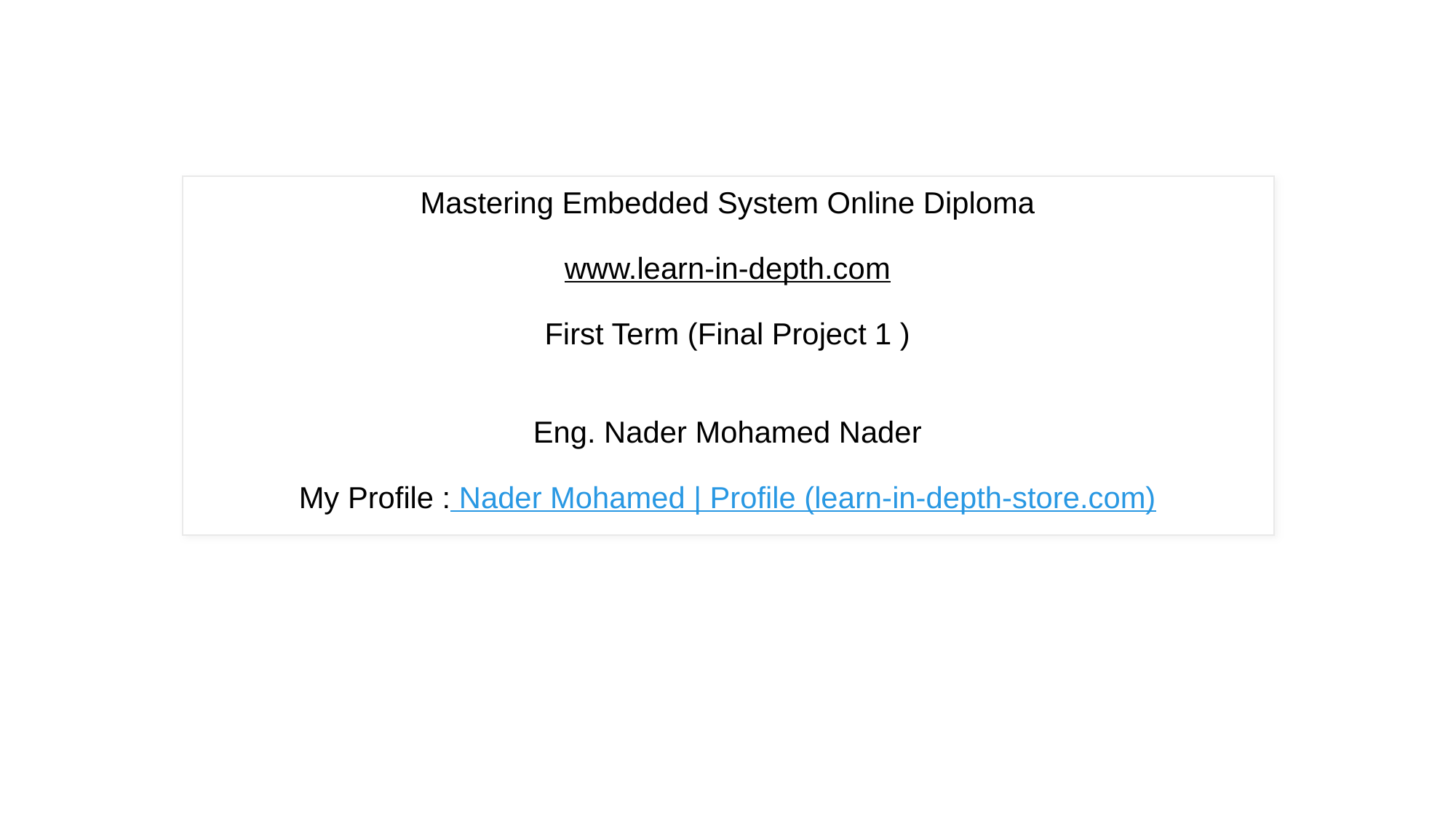

# Mastering Embedded System Online Diploma www.learn-in-depth.com First Term (Final Project 1 ) Eng. Nader Mohamed Nader My Profile : Nader Mohamed | Profile (learn-in-depth-store.com)